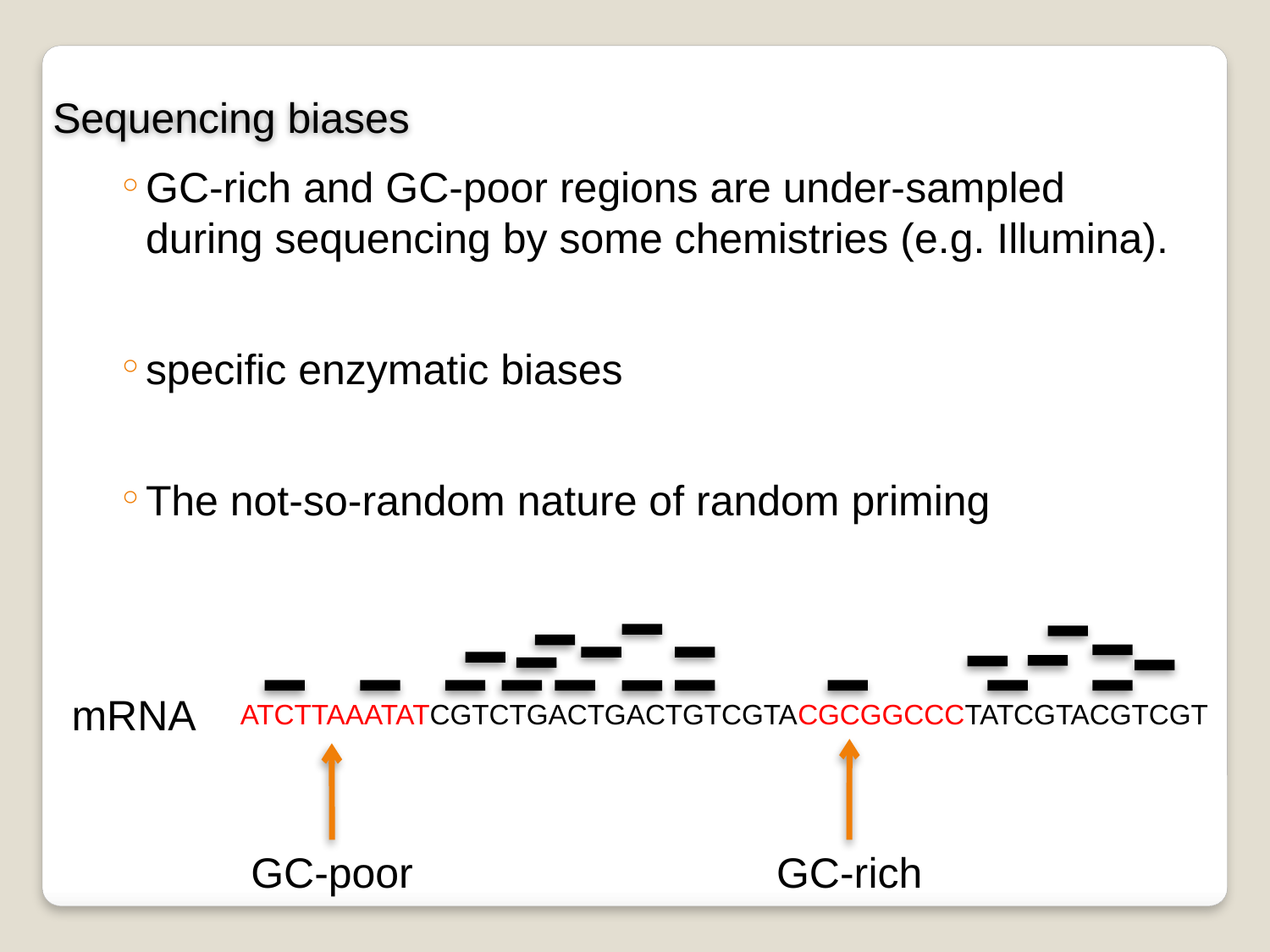

Sequencing biases
GC-rich and GC-poor regions are under-sampled during sequencing by some chemistries (e.g. Illumina).

specific enzymatic biases

The not-so-random nature of random priming

mRNA
ATCTTAAATATCGTCTGACTGACTGTCGTACGCGGCCCTATCGTACGTCGT
GC-poor
GC-rich